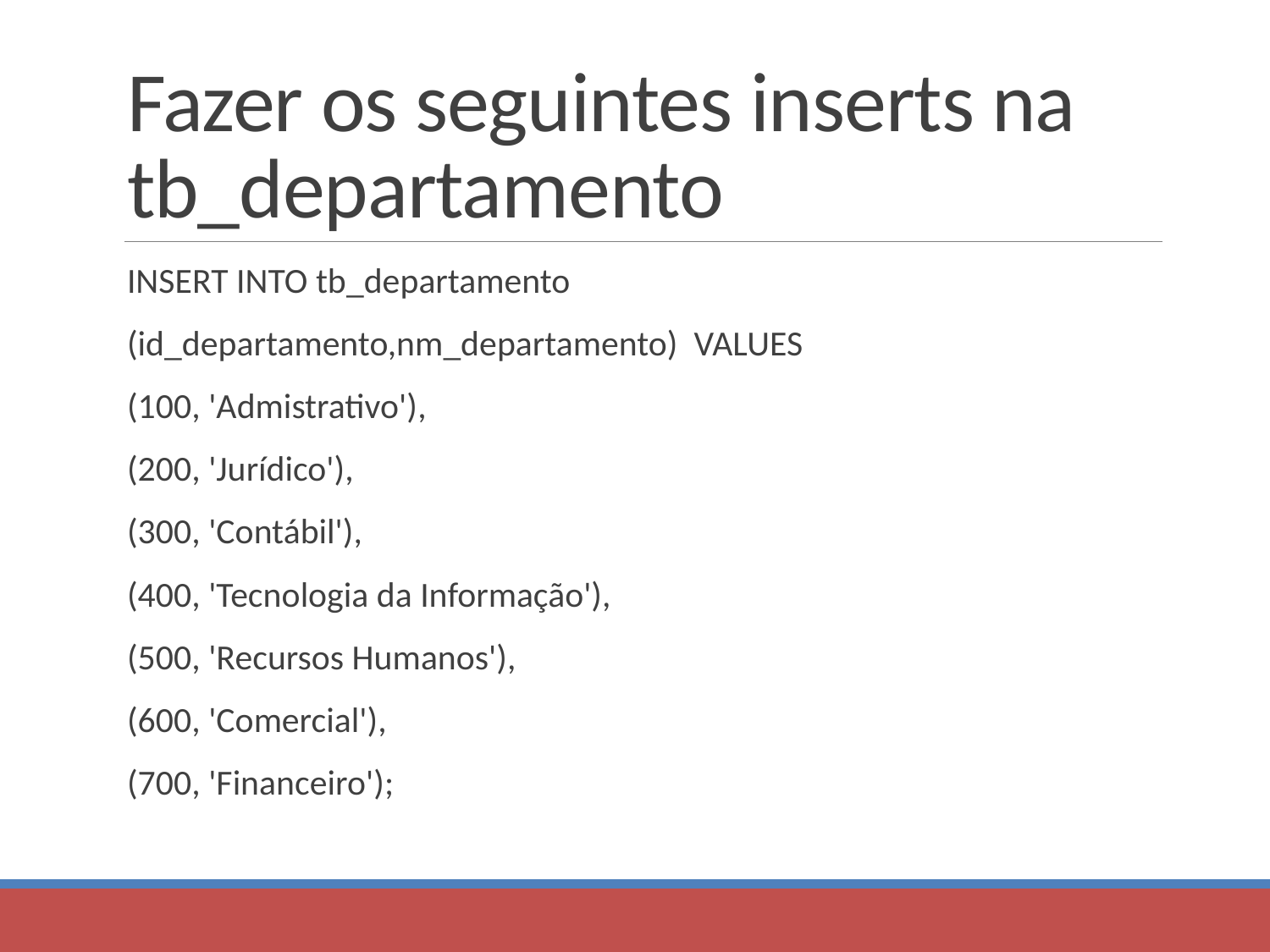

# Fazer os seguintes inserts na tb_departamento
INSERT INTO tb_departamento
(id_departamento,nm_departamento)  VALUES
(100, 'Admistrativo'),
(200, 'Jurídico'),
(300, 'Contábil'),
(400, 'Tecnologia da Informação'),
(500, 'Recursos Humanos'),
(600, 'Comercial'),
(700, 'Financeiro');